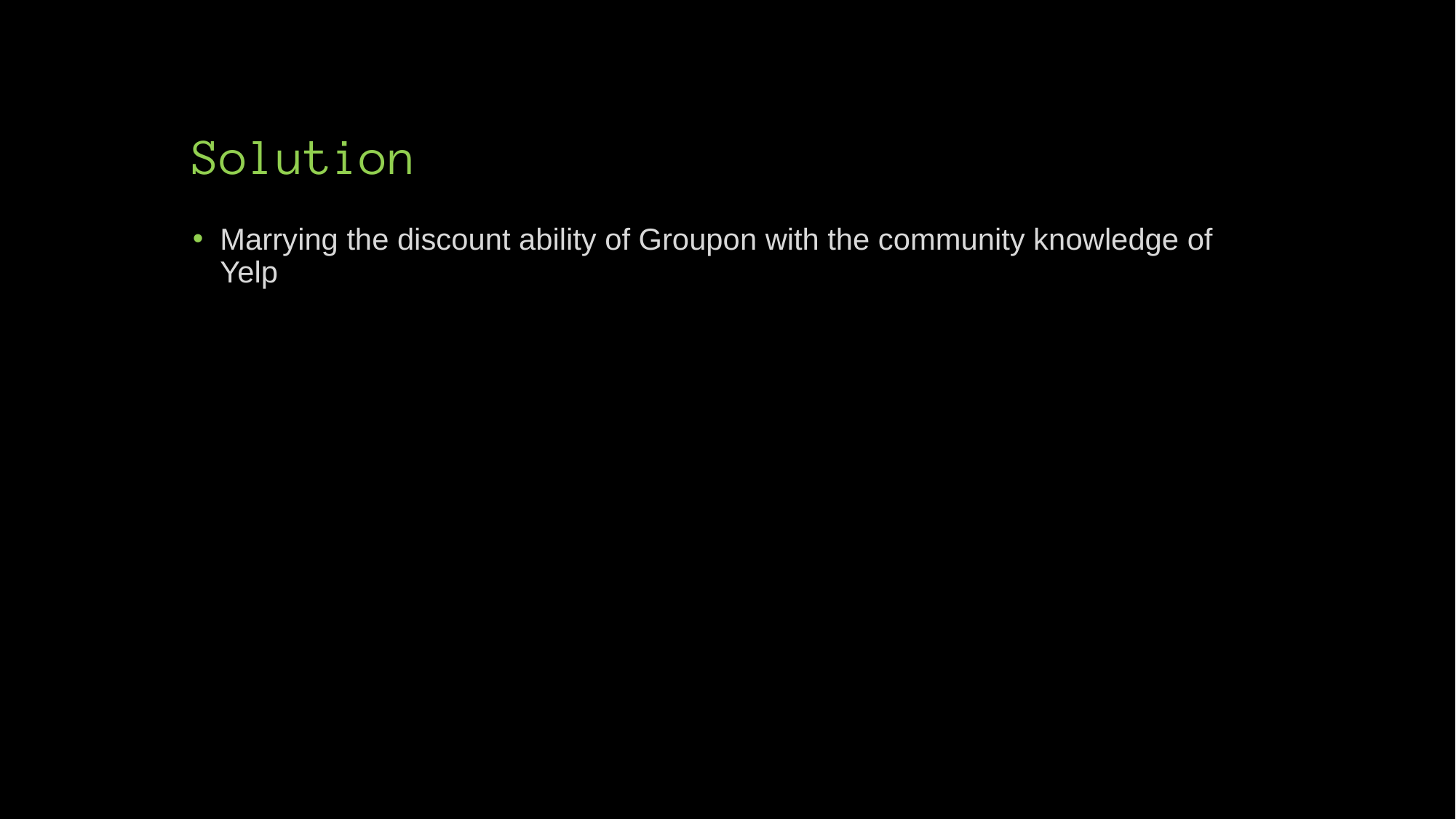

# Solution
Marrying the discount ability of Groupon with the community knowledge of Yelp